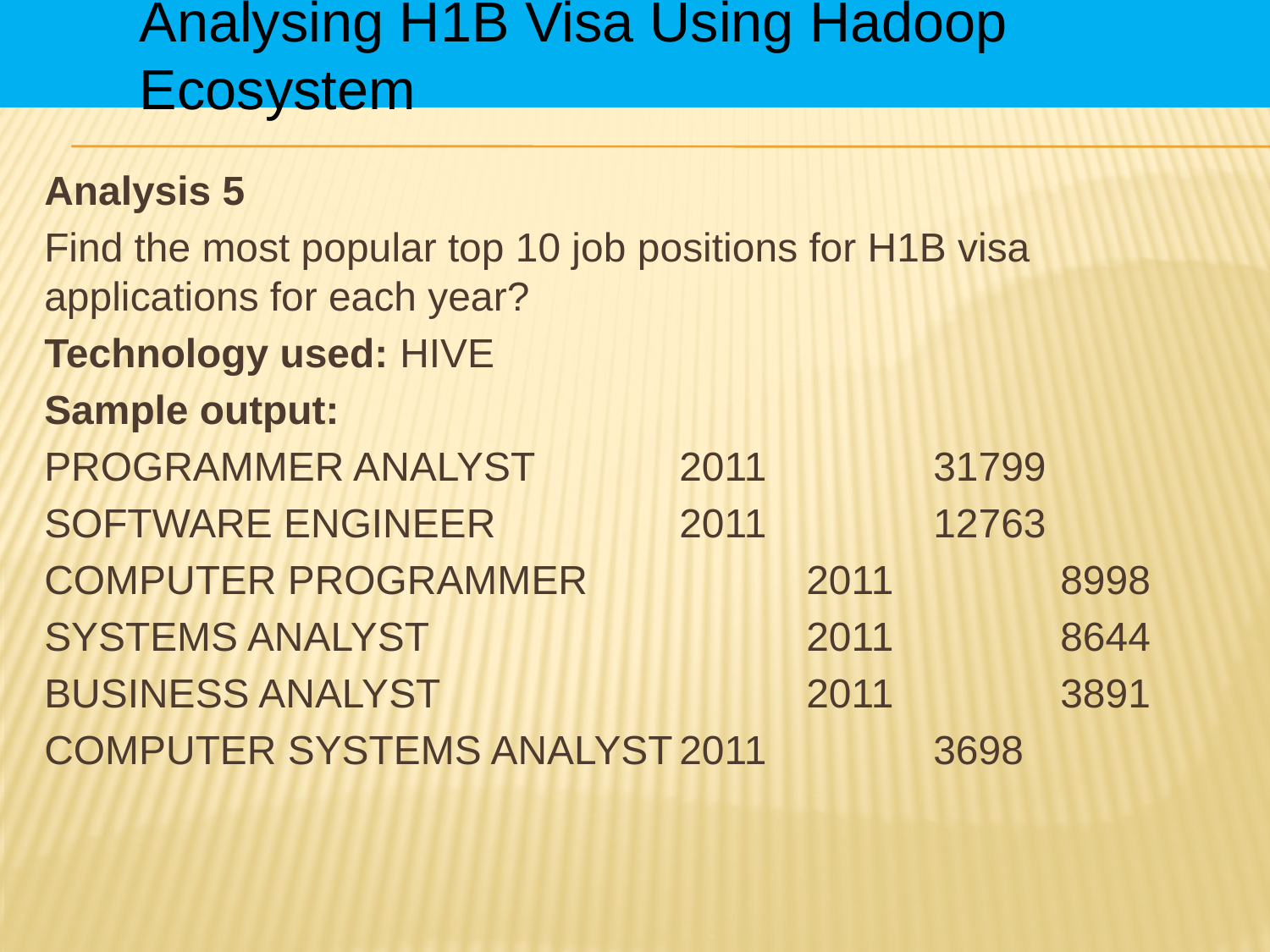

Analysing H1B Visa Using Hadoop Ecosystem
Analysis 5
Find the most popular top 10 job positions for H1B visa applications for each year?
Technology used: HIVE
Sample output:
PROGRAMMER ANALYST		2011		31799
SOFTWARE ENGINEER		2011		12763
COMPUTER PROGRAMMER		2011		8998
SYSTEMS ANALYST			2011		8644
BUSINESS ANALYST			2011		3891
COMPUTER SYSTEMS ANALYST	2011		3698